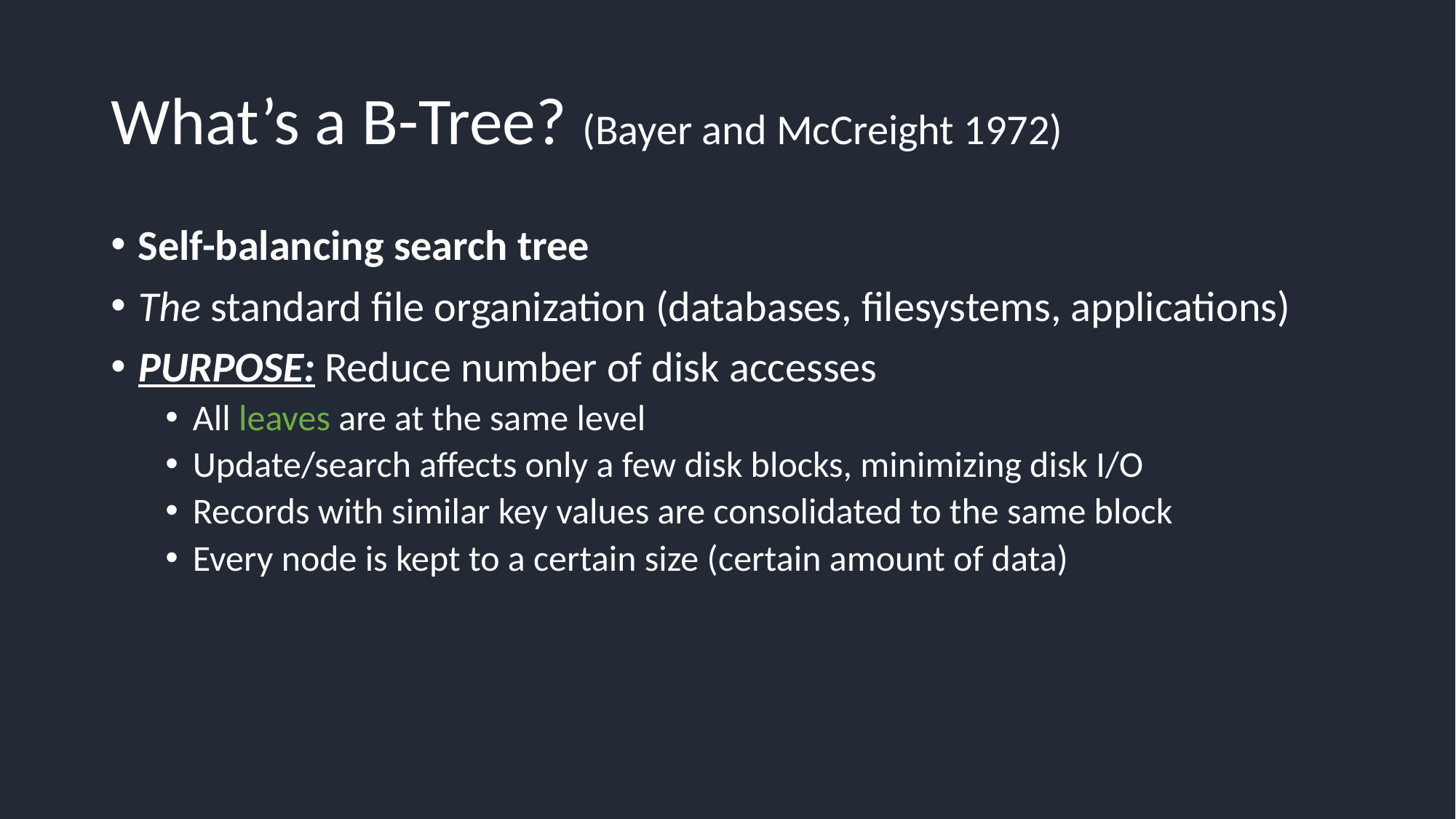

# What’s a B-Tree? (Bayer and McCreight 1972)
Self-balancing search tree
The standard file organization (databases, filesystems, applications)
PURPOSE: Reduce number of disk accesses
All leaves are at the same level
Update/search affects only a few disk blocks, minimizing disk I/O
Records with similar key values are consolidated to the same block
Every node is kept to a certain size (certain amount of data)